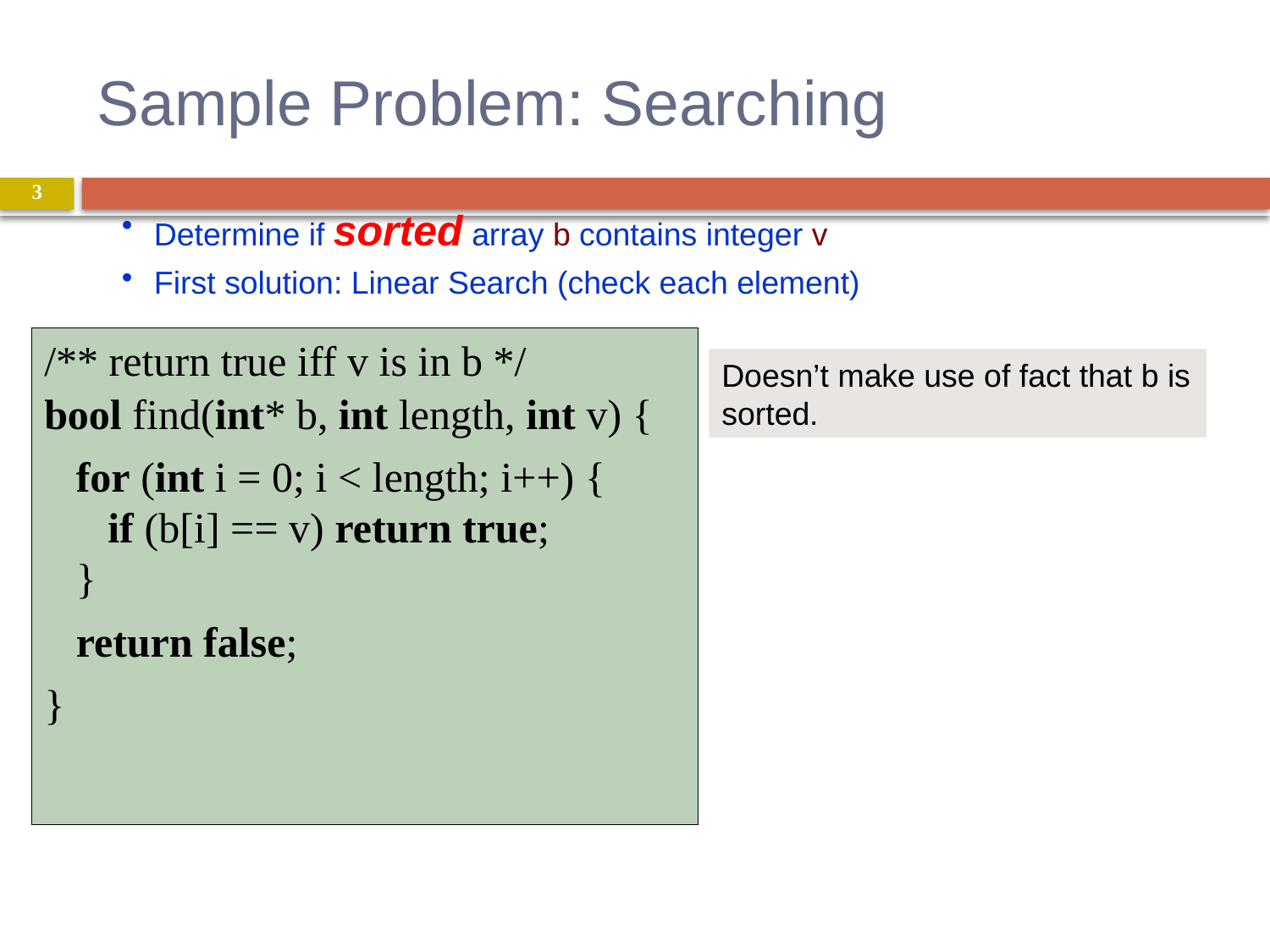

# Sample Problem: Searching
3
Determine if sorted array b contains integer v
First solution: Linear Search (check each element)
/** return true iff v is in b */
bool find(int* b, int length, int v) {
   for (int i = 0; i < length; i++) {
      if (b[i] == v) return true;
   }
   return false;
}
Doesn’t make use of fact that b is sorted.